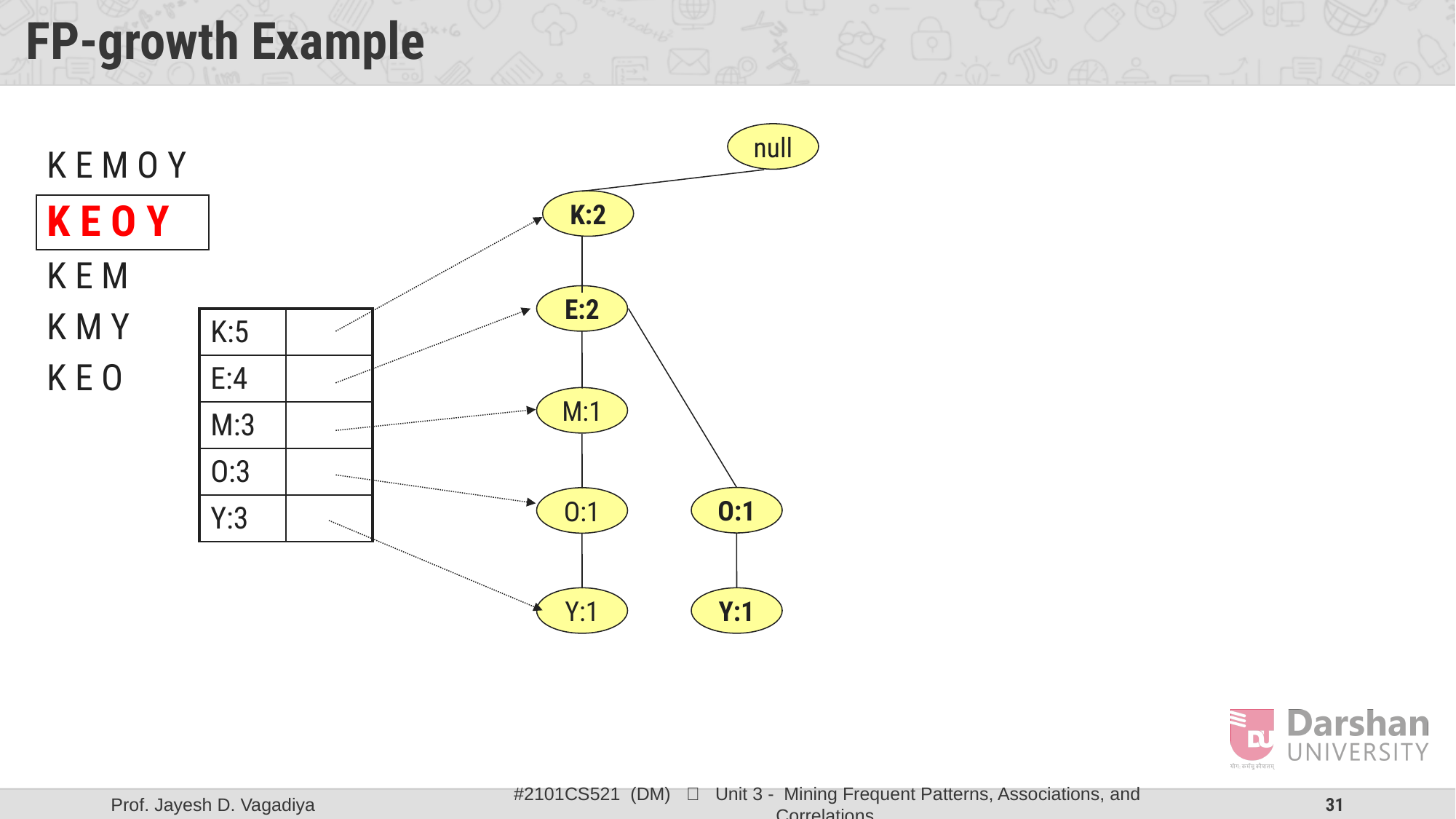

# FP-growth Example
null
K E M O Y
K E O Y
K E M
K M Y
K E O

K:2

E:2

| K:5 |  |
| --- | --- |
| E:4 |  |
| M:3 |  |
| O:3 |  |
| Y:3 |  |

M:1

O:1
O:1

Y:1
Y:1